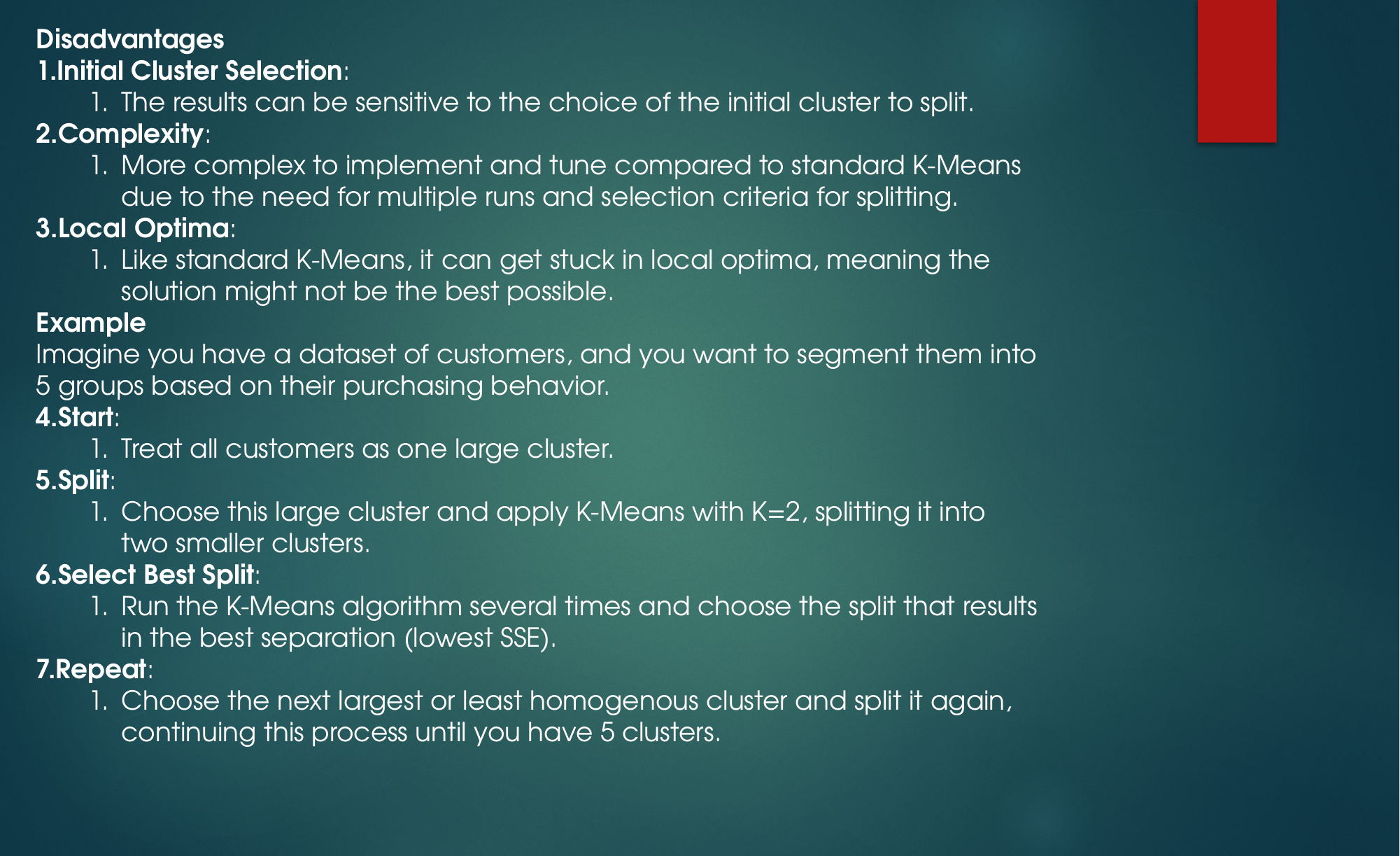

Disadvantages
Initial Cluster Selection:
The results can be sensitive to the choice of the initial cluster to split.
Complexity:
More complex to implement and tune compared to standard K-Means due to the need for multiple runs and selection criteria for splitting.
Local Optima:
Like standard K-Means, it can get stuck in local optima, meaning the solution might not be the best possible.
Example
Imagine you have a dataset of customers, and you want to segment them into 5 groups based on their purchasing behavior.
Start:
Treat all customers as one large cluster.
Split:
Choose this large cluster and apply K-Means with K=2, splitting it into two smaller clusters.
Select Best Split:
Run the K-Means algorithm several times and choose the split that results in the best separation (lowest SSE).
Repeat:
Choose the next largest or least homogenous cluster and split it again, continuing this process until you have 5 clusters.